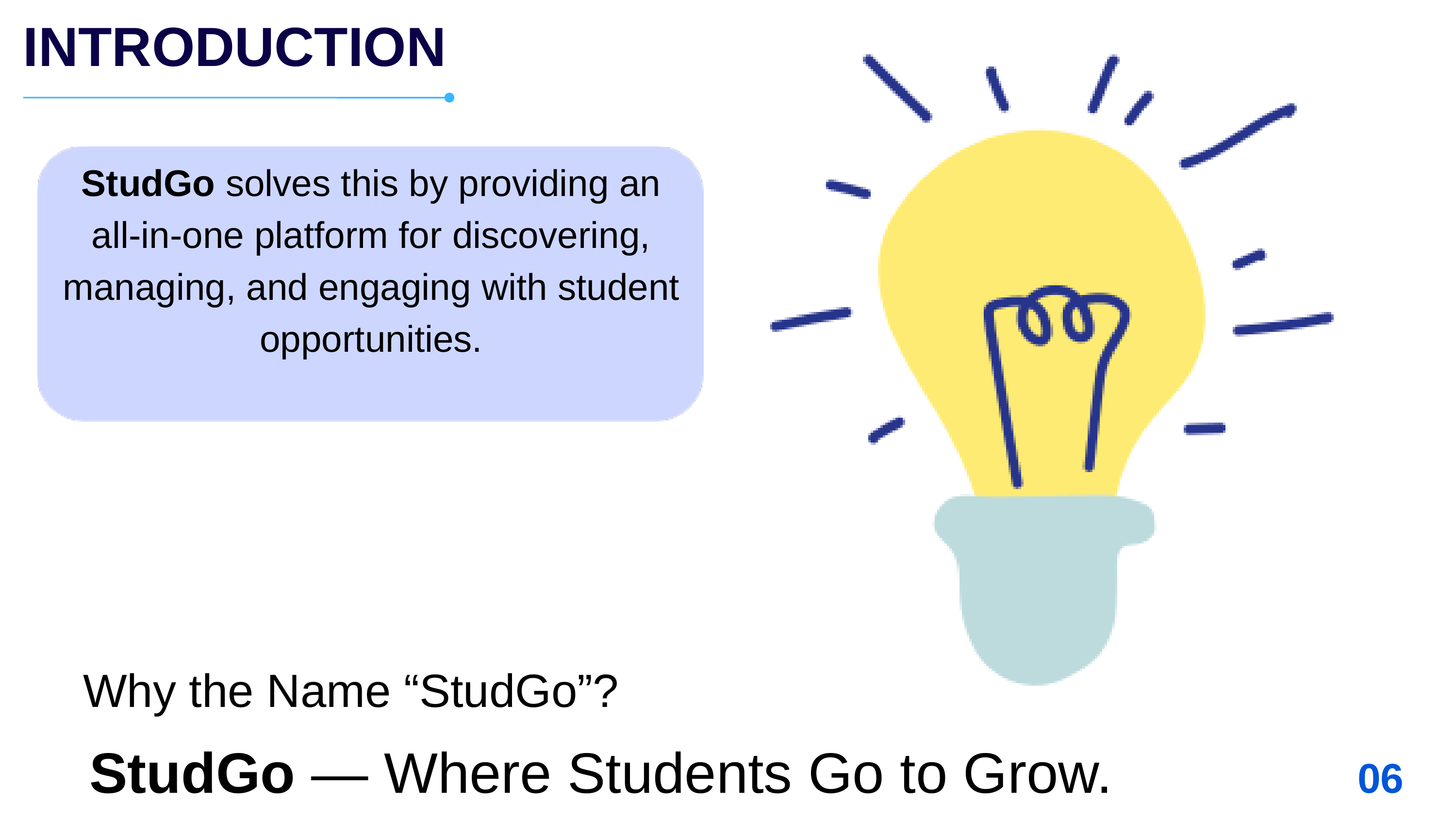

INTRODUCTION

StudGo solves this by providing an all-in-one platform for discovering, managing, and engaging with student opportunities.
Why the Name “StudGo”?
StudGo — Where Students Go to Grow.
06